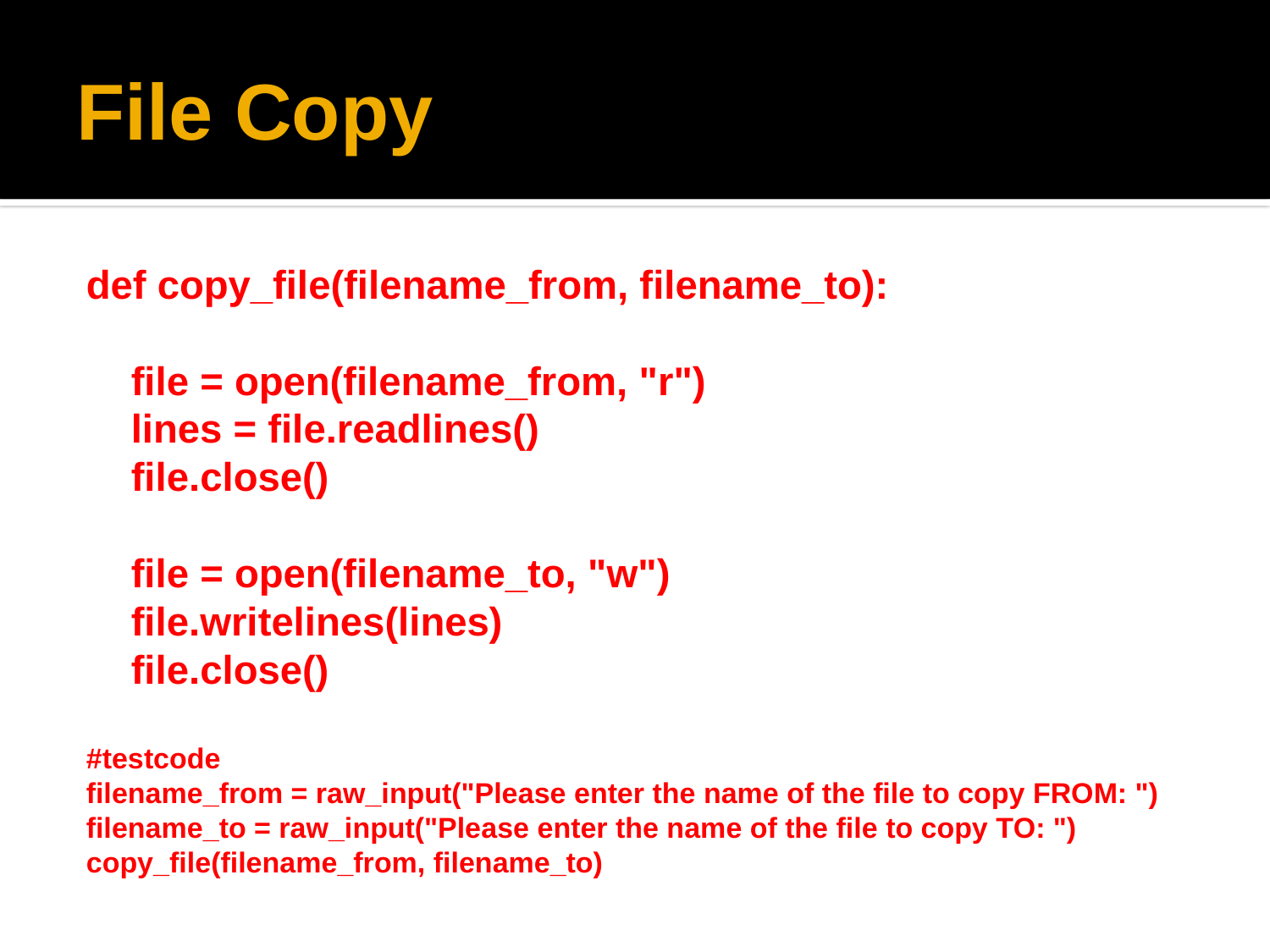

# File Copy
def copy_file(filename_from, filename_to):

    file = open(filename_from, "r")
    lines = file.readlines()
    file.close()

    file = open(filename_to, "w")
    file.writelines(lines)
    file.close()

#testcode
filename_from = raw_input("Please enter the name of the file to copy FROM: ")
filename_to = raw_input("Please enter the name of the file to copy TO: ")
copy_file(filename_from, filename_to)